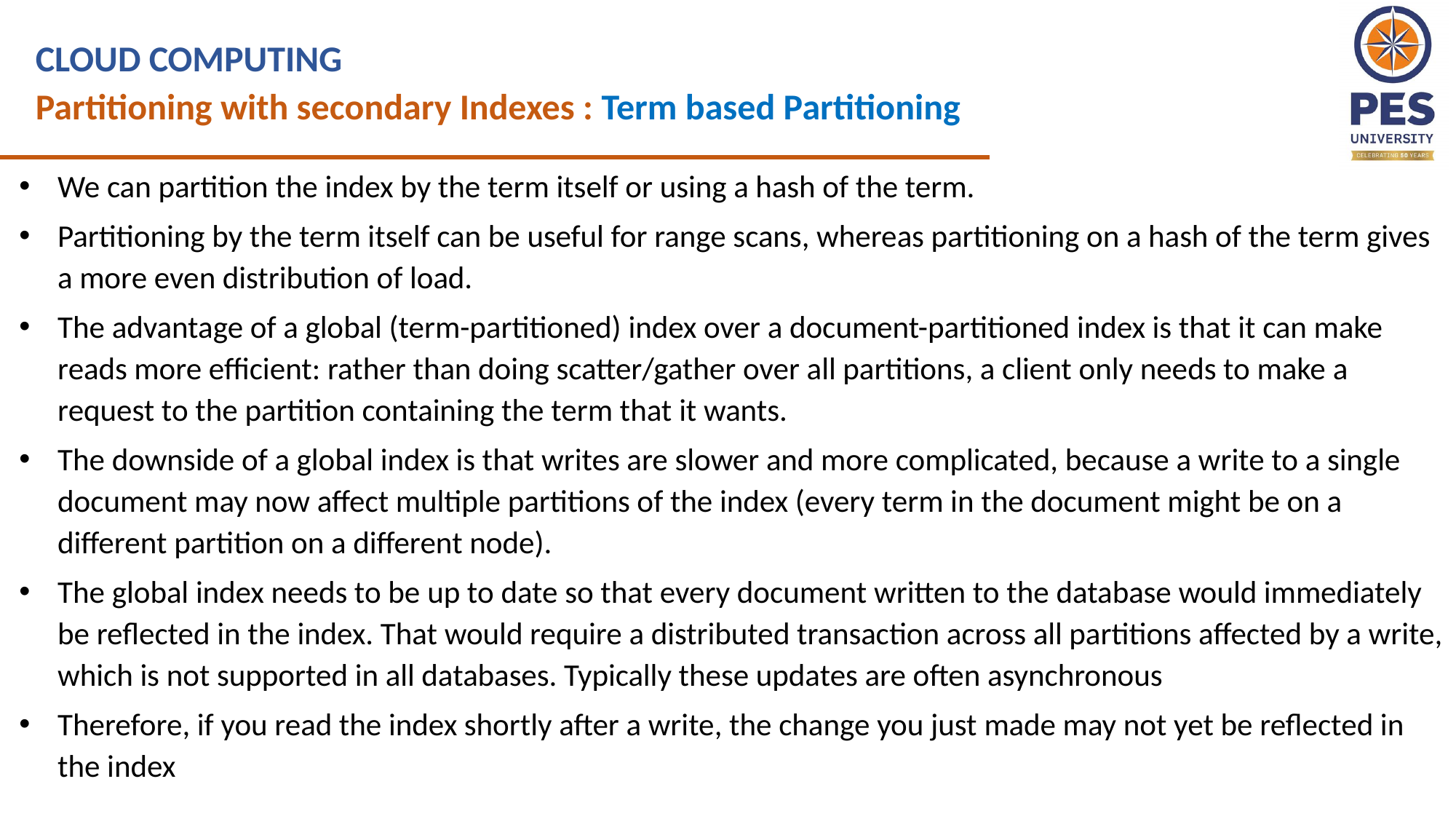

CLOUD COMPUTING
Partitioning with secondary Indexes : Term based Partitioning
We can partition the index by the term itself or using a hash of the term.
Partitioning by the term itself can be useful for range scans, whereas partitioning on a hash of the term gives a more even distribution of load.
The advantage of a global (term-partitioned) index over a document-partitioned index is that it can make reads more efficient: rather than doing scatter/gather over all partitions, a client only needs to make a request to the partition containing the term that it wants.
The downside of a global index is that writes are slower and more complicated, because a write to a single document may now affect multiple partitions of the index (every term in the document might be on a different partition on a different node).
The global index needs to be up to date so that every document written to the database would immediately be reflected in the index. That would require a distributed transaction across all partitions affected by a write, which is not supported in all databases. Typically these updates are often asynchronous
Therefore, if you read the index shortly after a write, the change you just made may not yet be reflected in the index